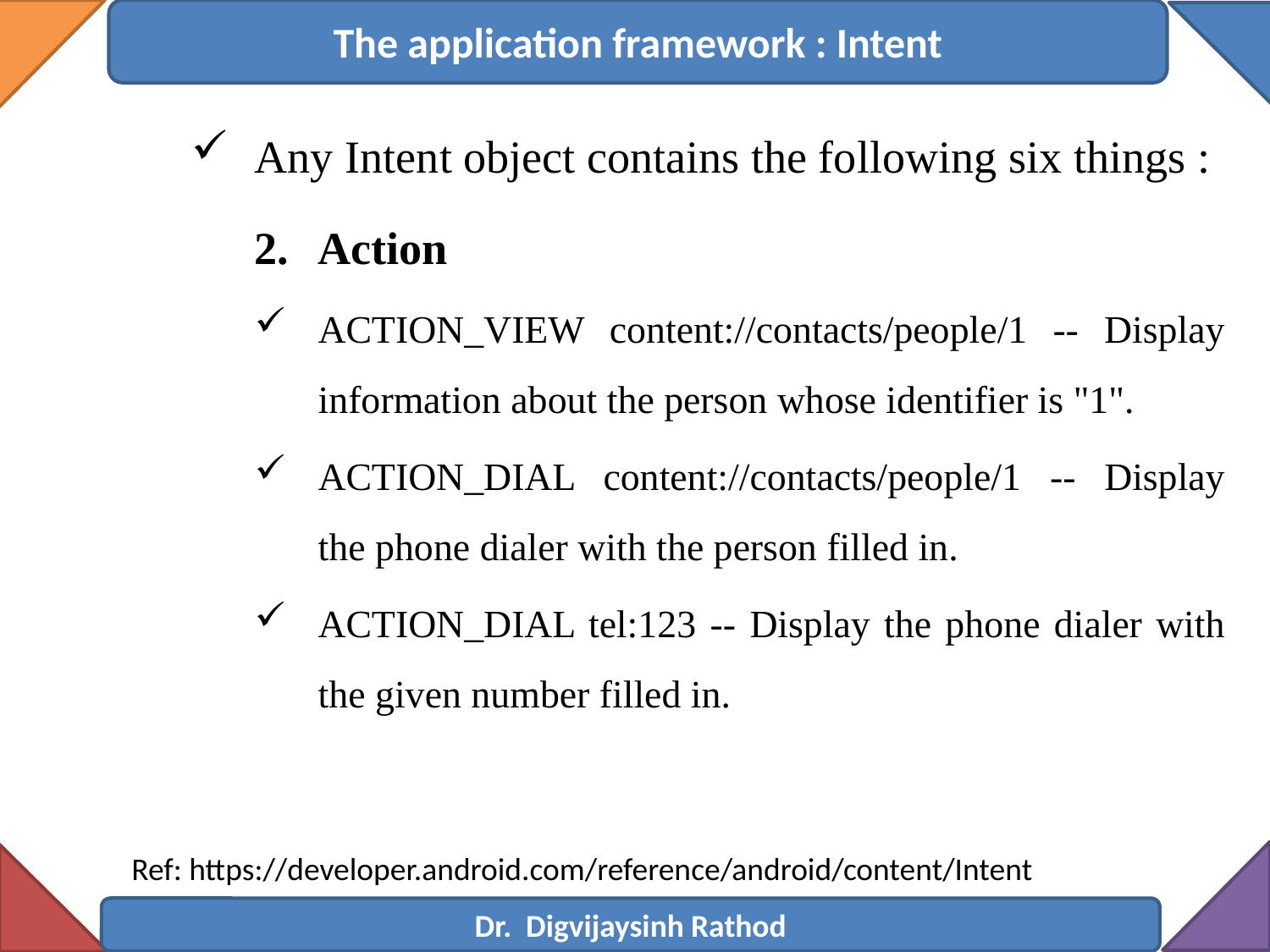

The application framework : Intent

Any Intent object contains the following six things :
Action
ACTION_VIEW content://contacts/people/1 -- Display information about the person whose identifier is "1".
ACTION_DIAL content://contacts/people/1 -- Display the phone dialer with the person filled in.
ACTION_DIAL tel:123 -- Display the phone dialer with the given number filled in.

Ref: https://developer.android.com/reference/android/content/Intent

Dr.  Digvijaysinh Rathod